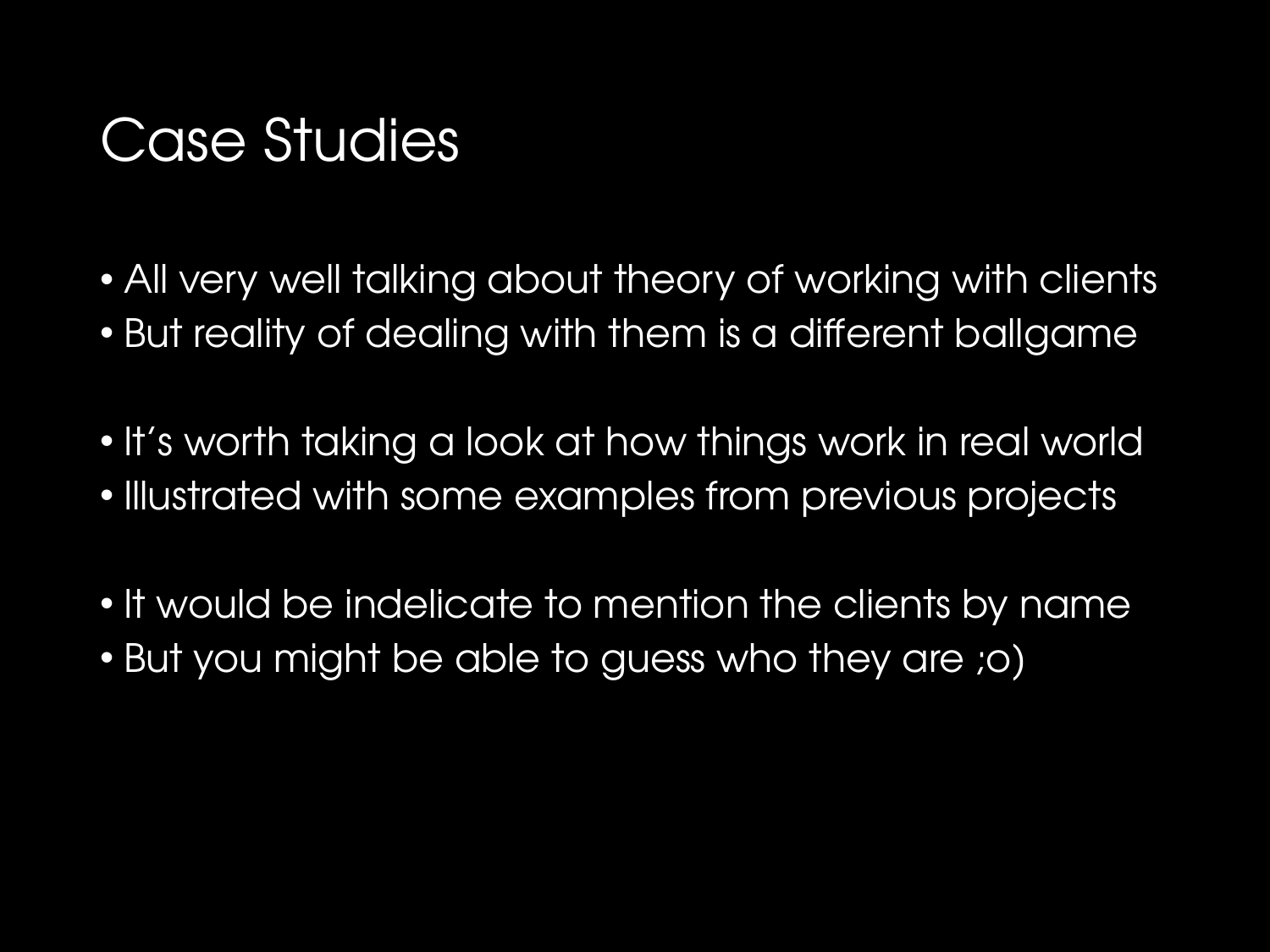

# Case Studies
All very well talking about theory of working with clients
But reality of dealing with them is a different ballgame

It’s worth taking a look at how things work in real world
Illustrated with some examples from previous projects

It would be indelicate to mention the clients by name
But you might be able to guess who they are ;o)